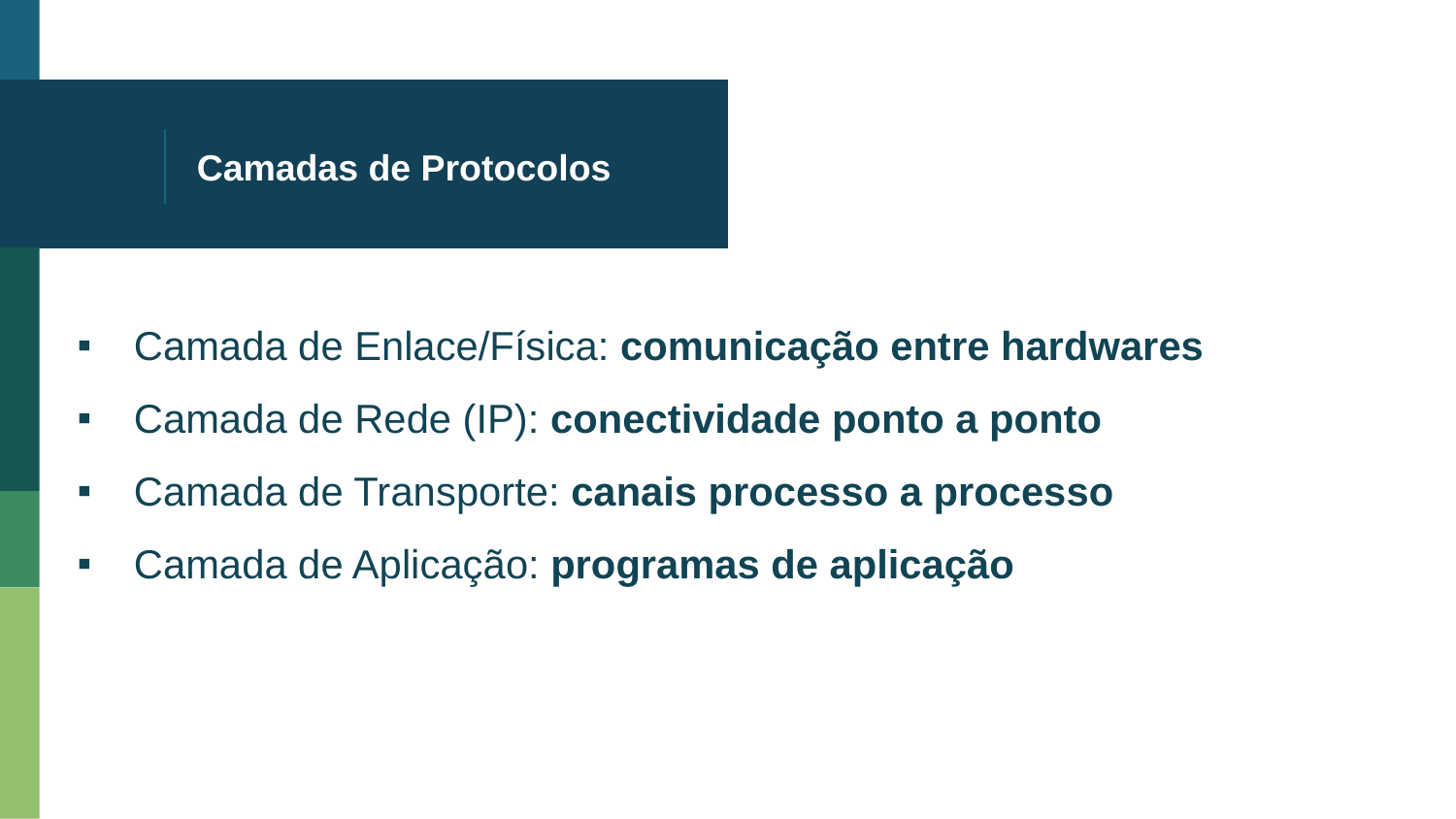

# Camadas de Protocolos
Camada de Enlace/Física: comunicação entre hardwares
Camada de Rede (IP): conectividade ponto a ponto
Camada de Transporte: canais processo a processo
Camada de Aplicação: programas de aplicação